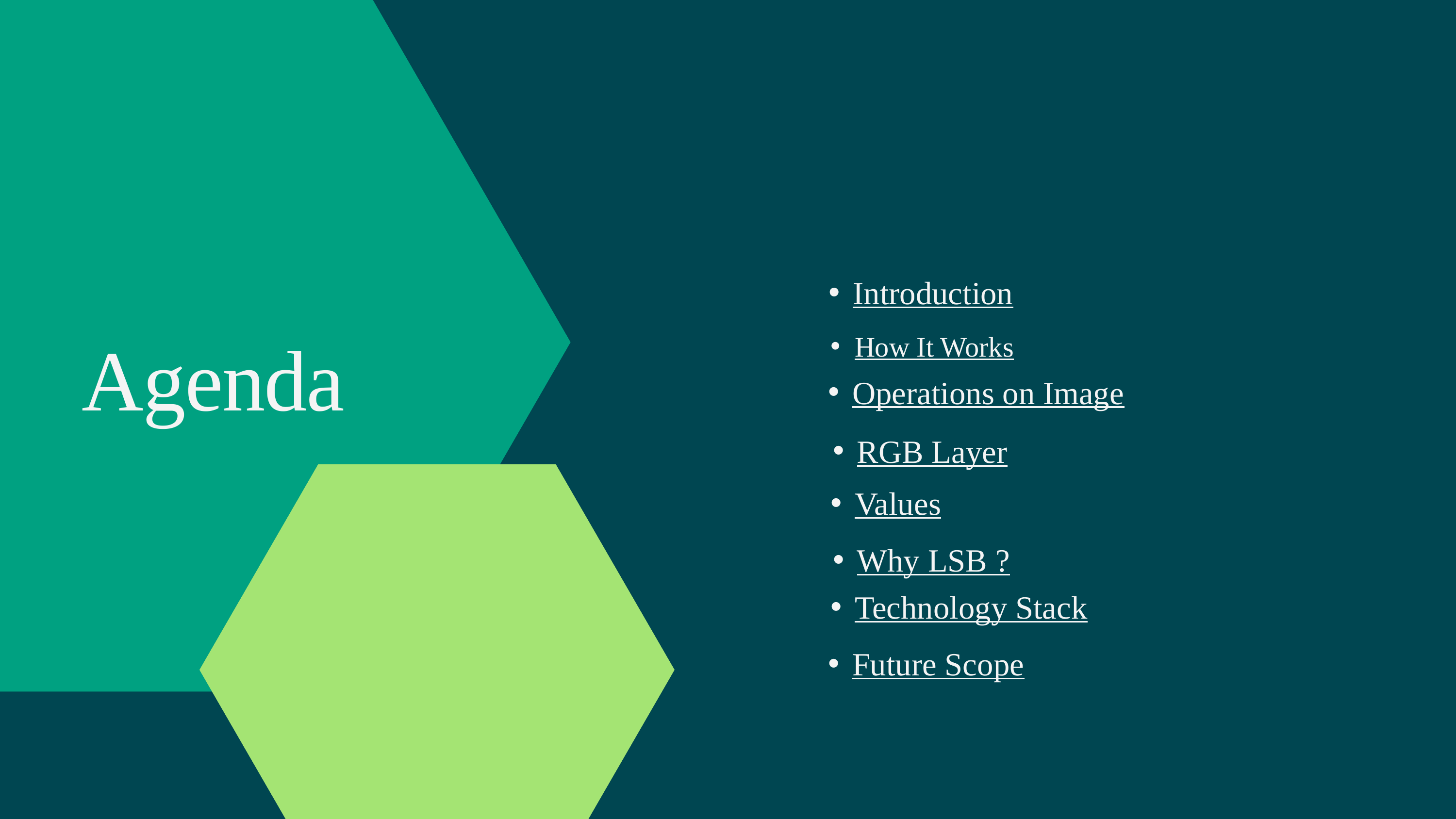

Introduction
How It Works
Agenda
Operations on Image
RGB Layer

Values
Why LSB ?
Technology Stack
Future Scope